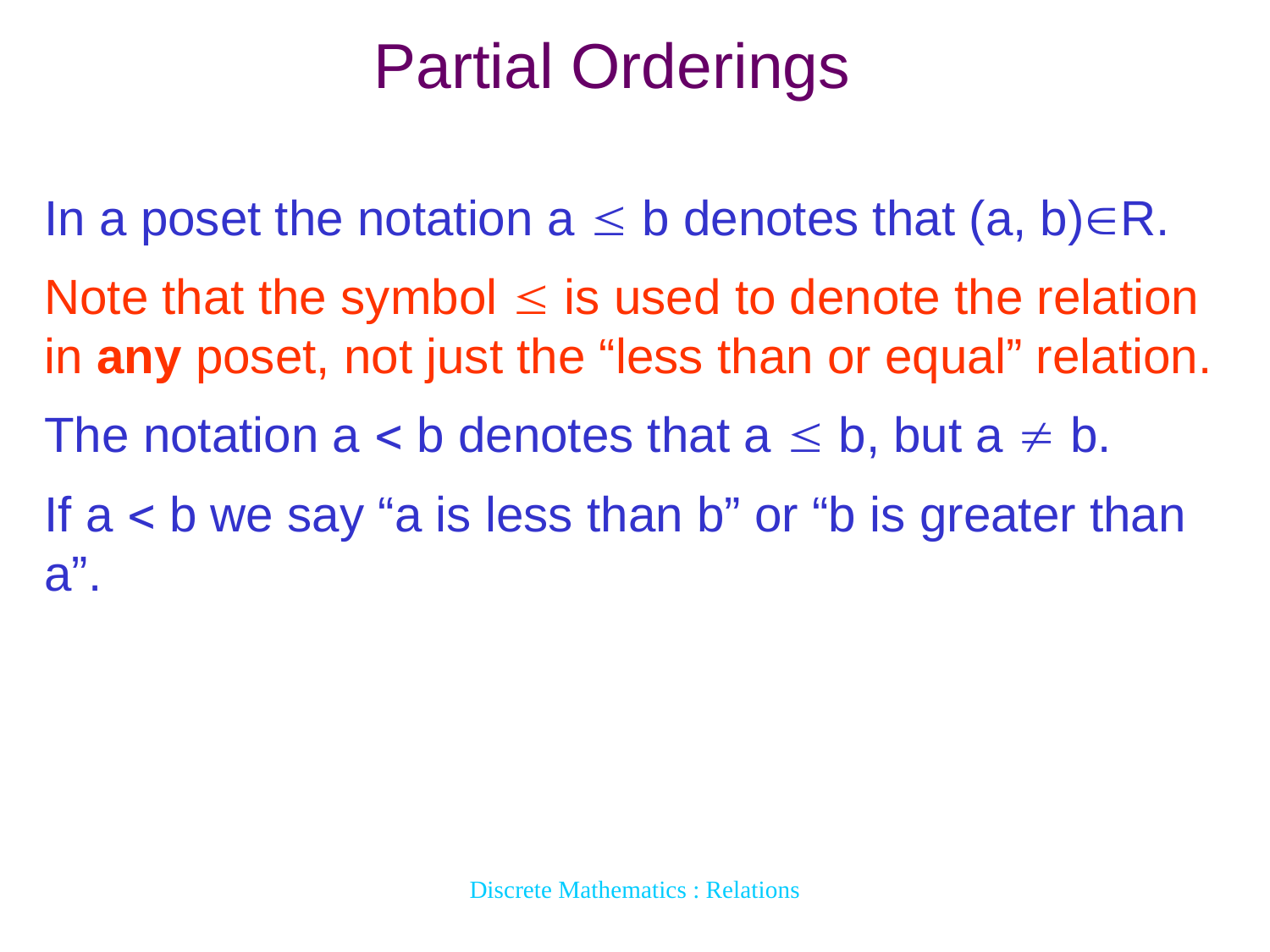

# Partial Orderings
In a poset the notation a ≤ b denotes that (a, b)∈R.
Note that the symbol ≤ is used to denote the relation in any poset, not just the “less than or equal” relation.
The notation a < b denotes that a ≤ b, but a ≠ b.
If a < b we say “a is less than b” or “b is greater than a”.
Discrete Mathematics : Relations
86